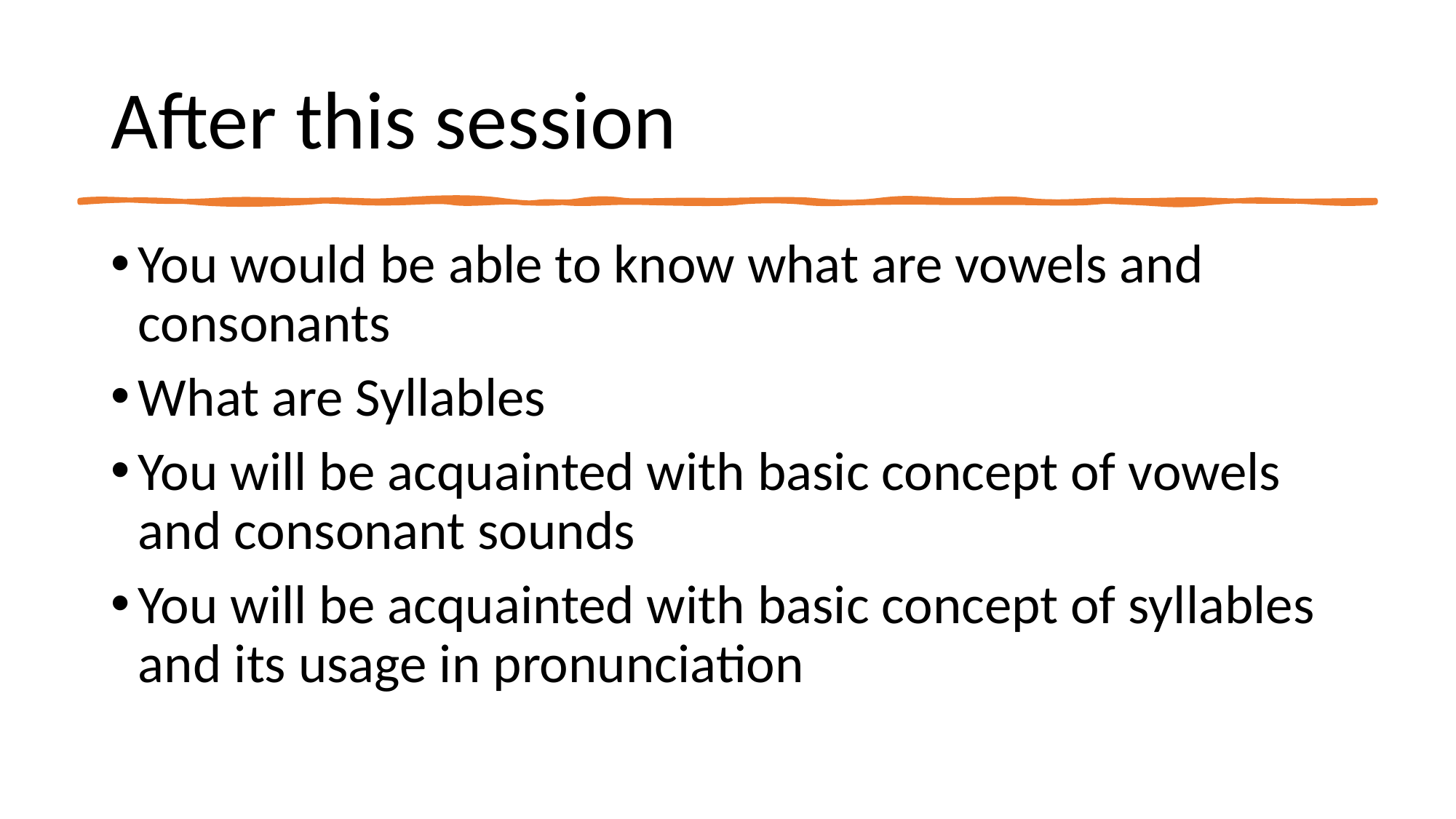

# After this session

You would be able to know what are vowels and consonants
What are Syllables
You will be acquainted with basic concept of vowels and consonant sounds
You will be acquainted with basic concept of syllables and its usage in pronunciation